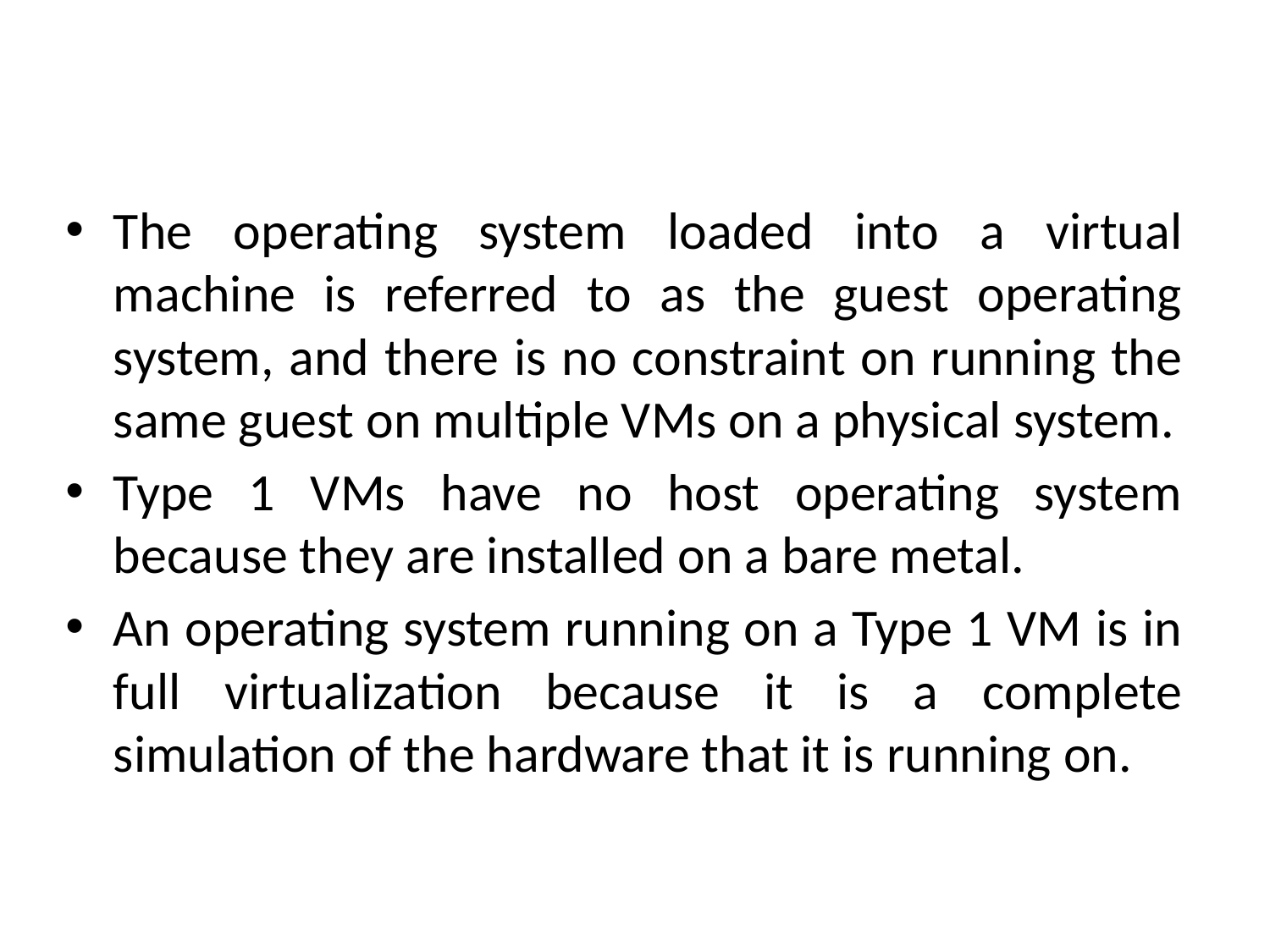

#
The operating system loaded into a virtual machine is referred to as the guest operating system, and there is no constraint on running the same guest on multiple VMs on a physical system.
Type 1 VMs have no host operating system because they are installed on a bare metal.
An operating system running on a Type 1 VM is in full virtualization because it is a complete simulation of the hardware that it is running on.